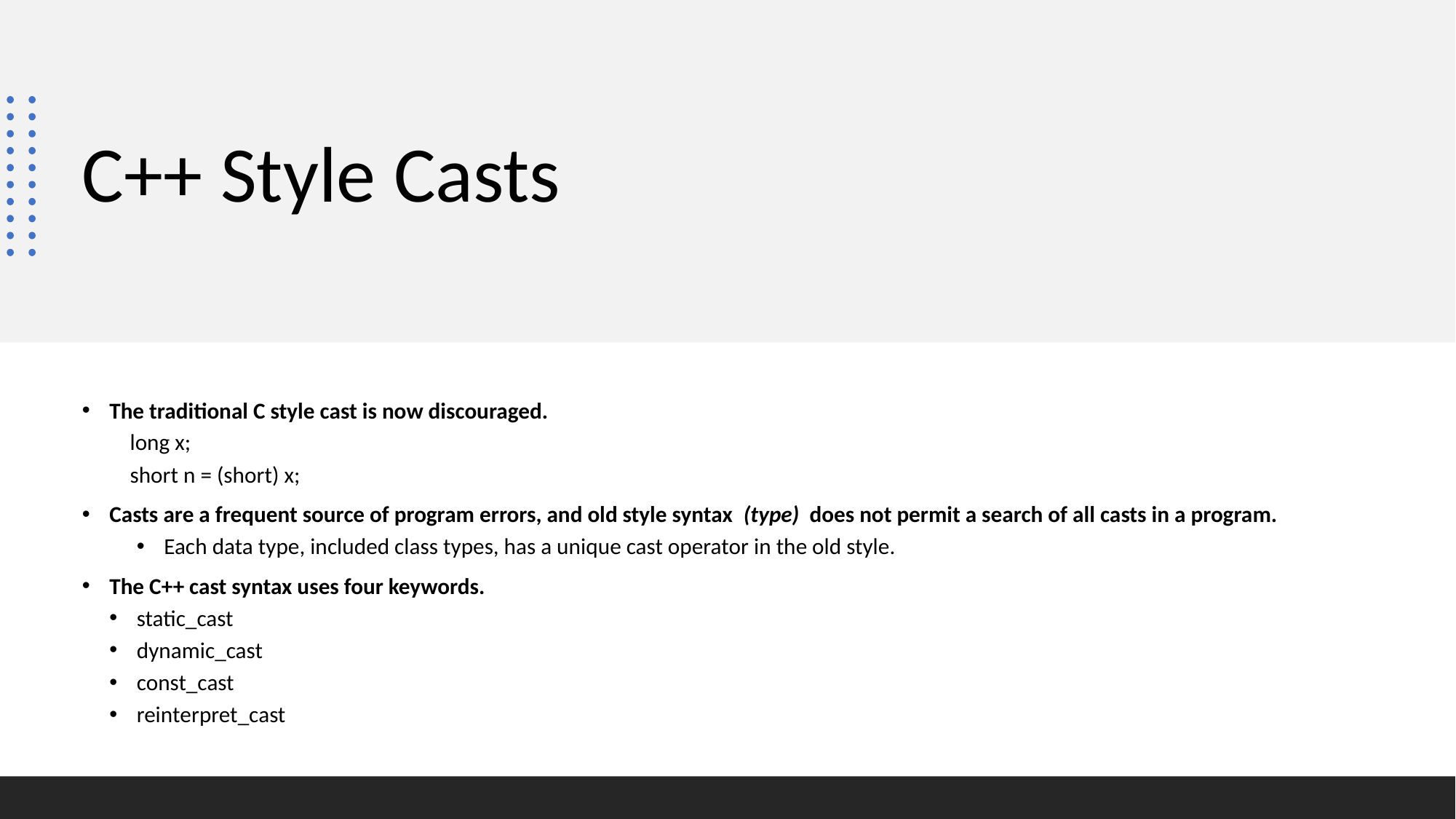

# C++ Style Casts

The traditional C style cast is now discouraged.
    long x;
    short n = (short) x;
Casts are a frequent source of program errors, and old style syntax  (type)  does not permit a search of all casts in a program.
Each data type, included class types, has a unique cast operator in the old style.
The C++ cast syntax uses four keywords.
static_cast
dynamic_cast
const_cast
reinterpret_cast